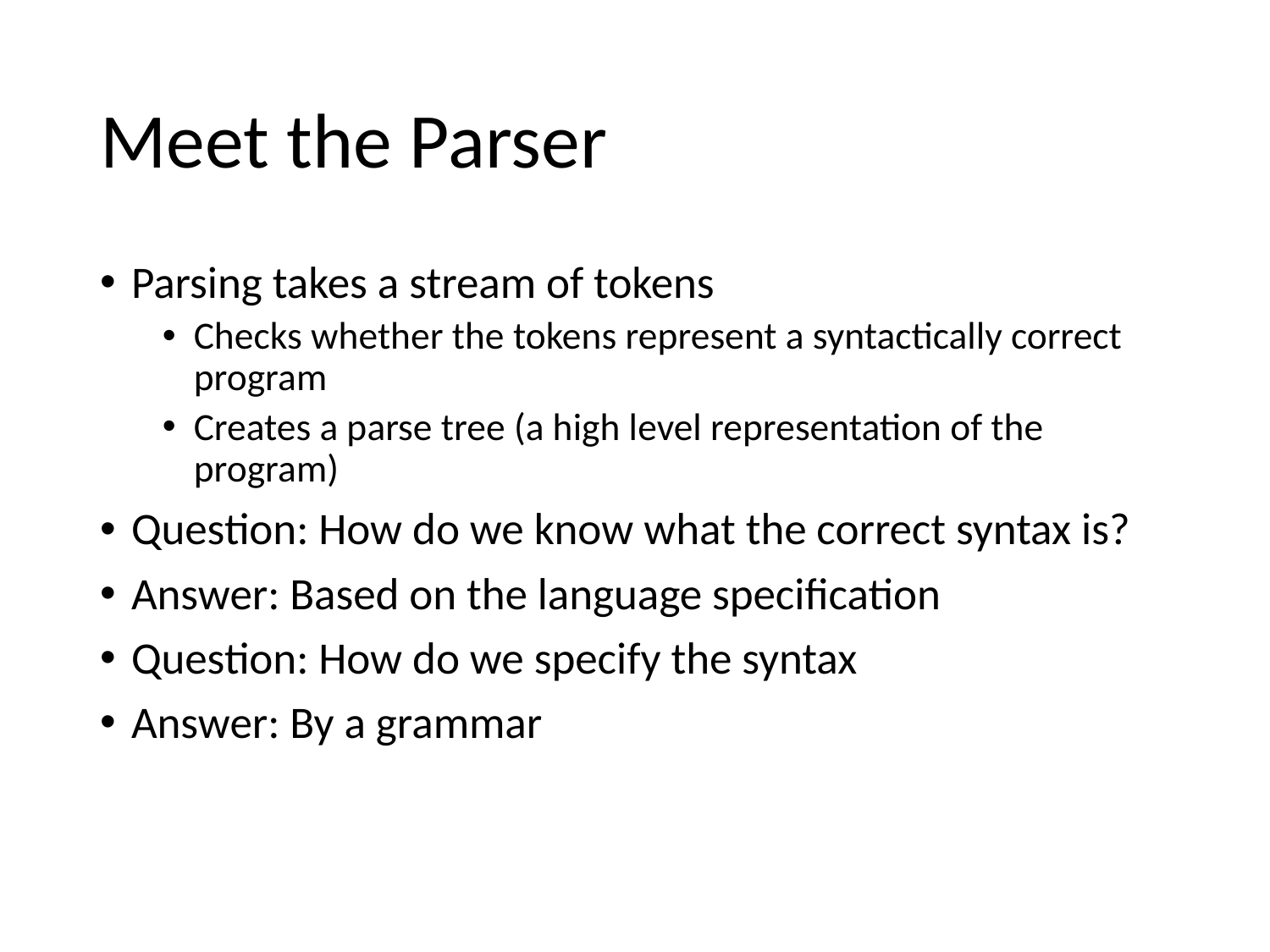

# Meet the Parser
Parsing takes a stream of tokens
Checks whether the tokens represent a syntactically correct program
Creates a parse tree (a high level representation of the program)
Question: How do we know what the correct syntax is?
Answer: Based on the language specification
Question: How do we specify the syntax
Answer: By a grammar